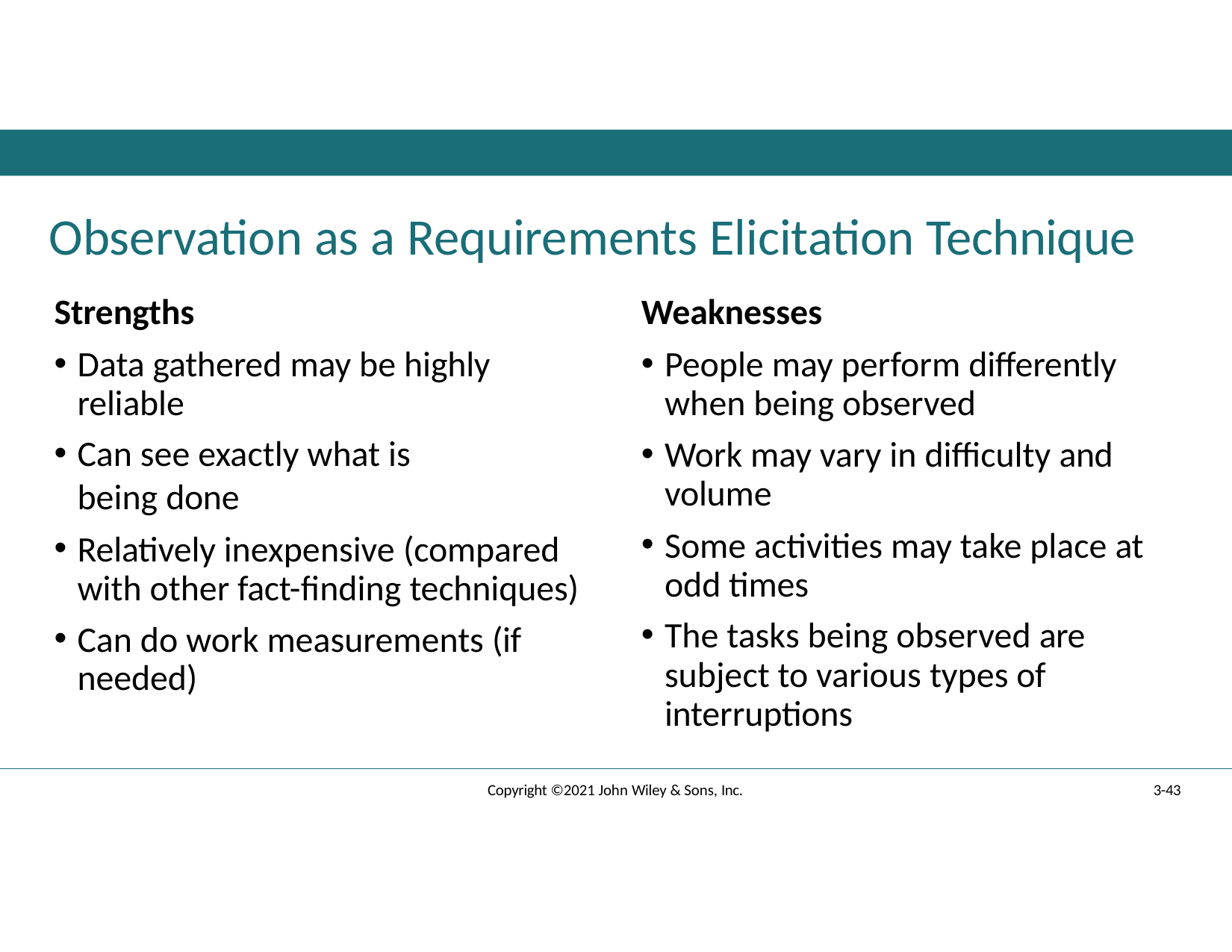

# Observation as a Requirements Elicitation Technique
Strengths
Data gathered may be highly reliable
Can see exactly what is being done
Relatively inexpensive (compared with other fact-finding techniques)
Can do work measurements (if needed)
Weaknesses
People may perform differently when being observed
Work may vary in difficulty and volume
Some activities may take place at odd times
The tasks being observed are subject to various types of interruptions
Copyright ©2021 John Wiley & Sons, Inc.
3-43